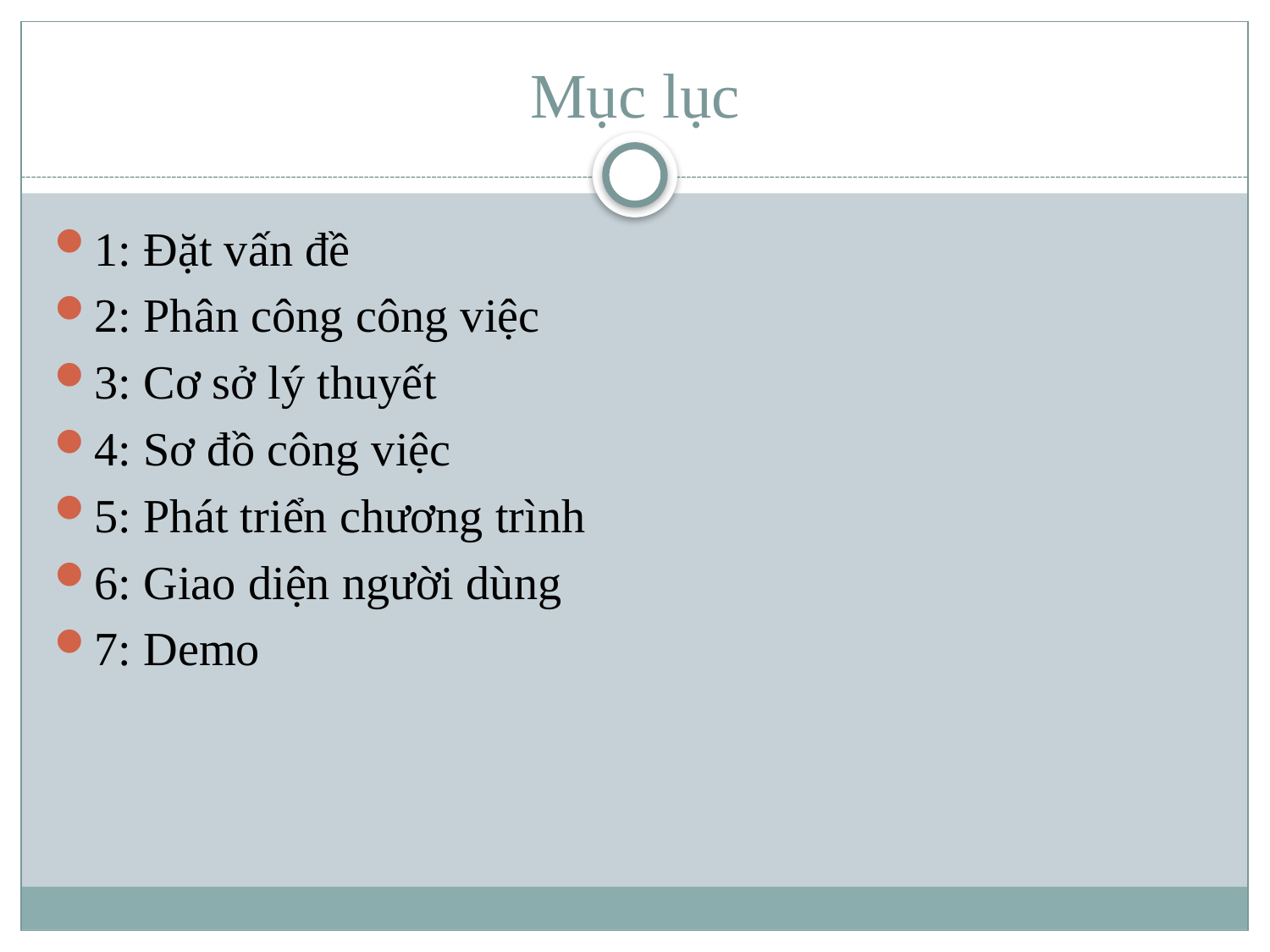

# Mục lục
1: Đặt vấn đề
2: Phân công công việc
3: Cơ sở lý thuyết
4: Sơ đồ công việc
5: Phát triển chương trình
6: Giao diện người dùng
7: Demo